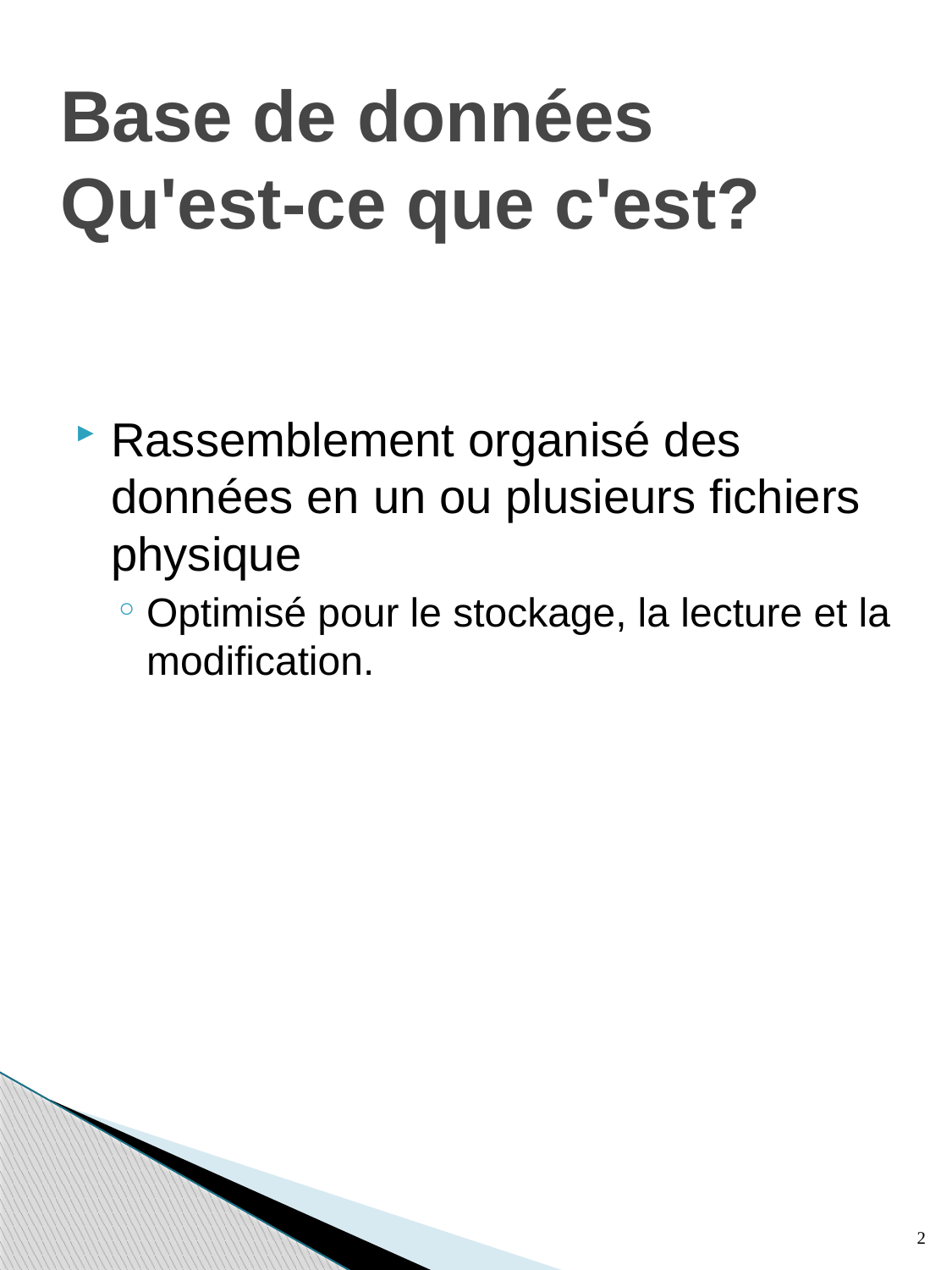

# Base de données Qu'est-ce que c'est?

Rassemblement organisé des données en un ou plusieurs fichiers physique
Optimisé pour le stockage, la lecture et la modification.

2